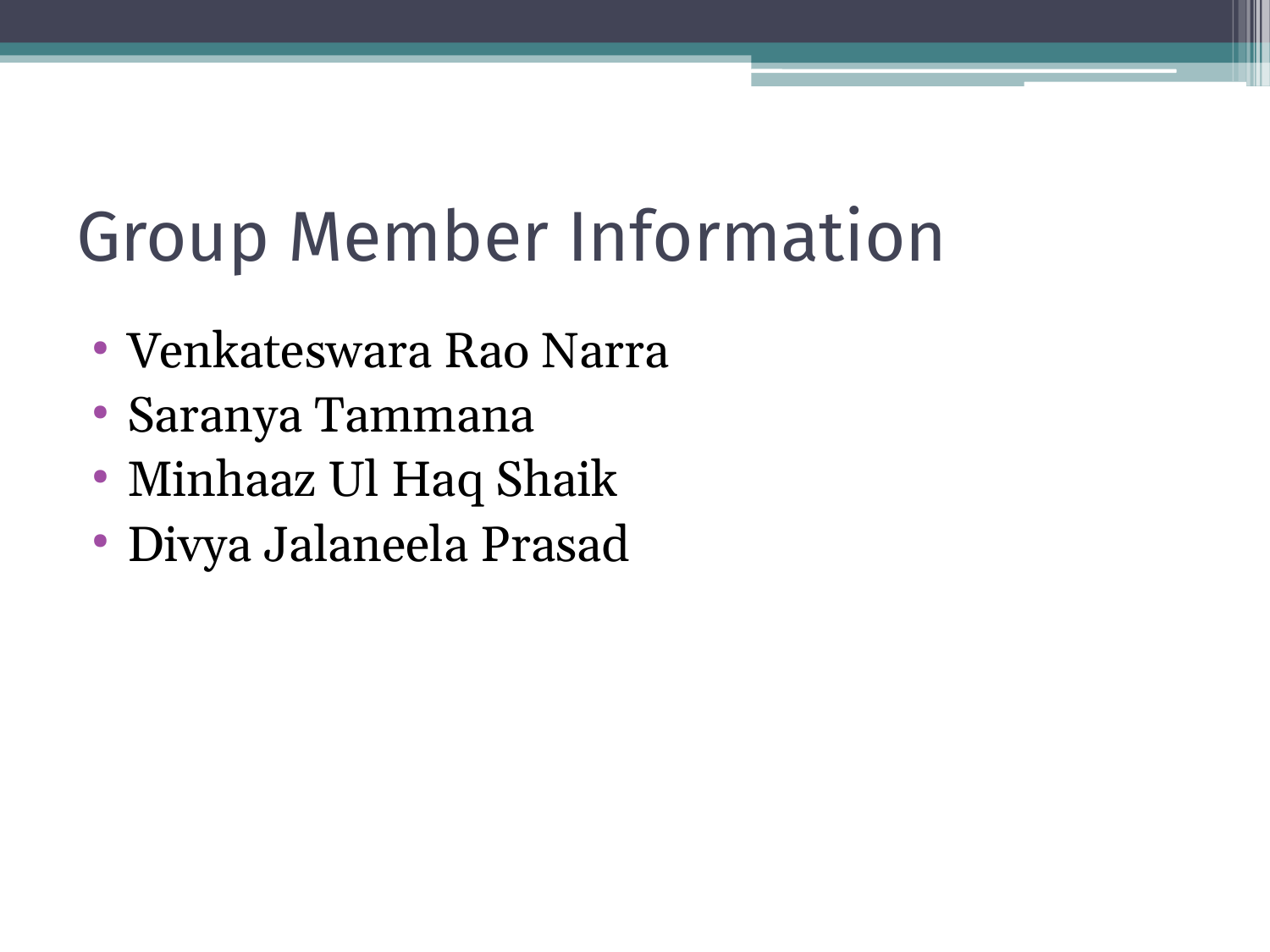

# Group Member Information
Venkateswara Rao Narra
Saranya Tammana
Minhaaz Ul Haq Shaik
Divya Jalaneela Prasad